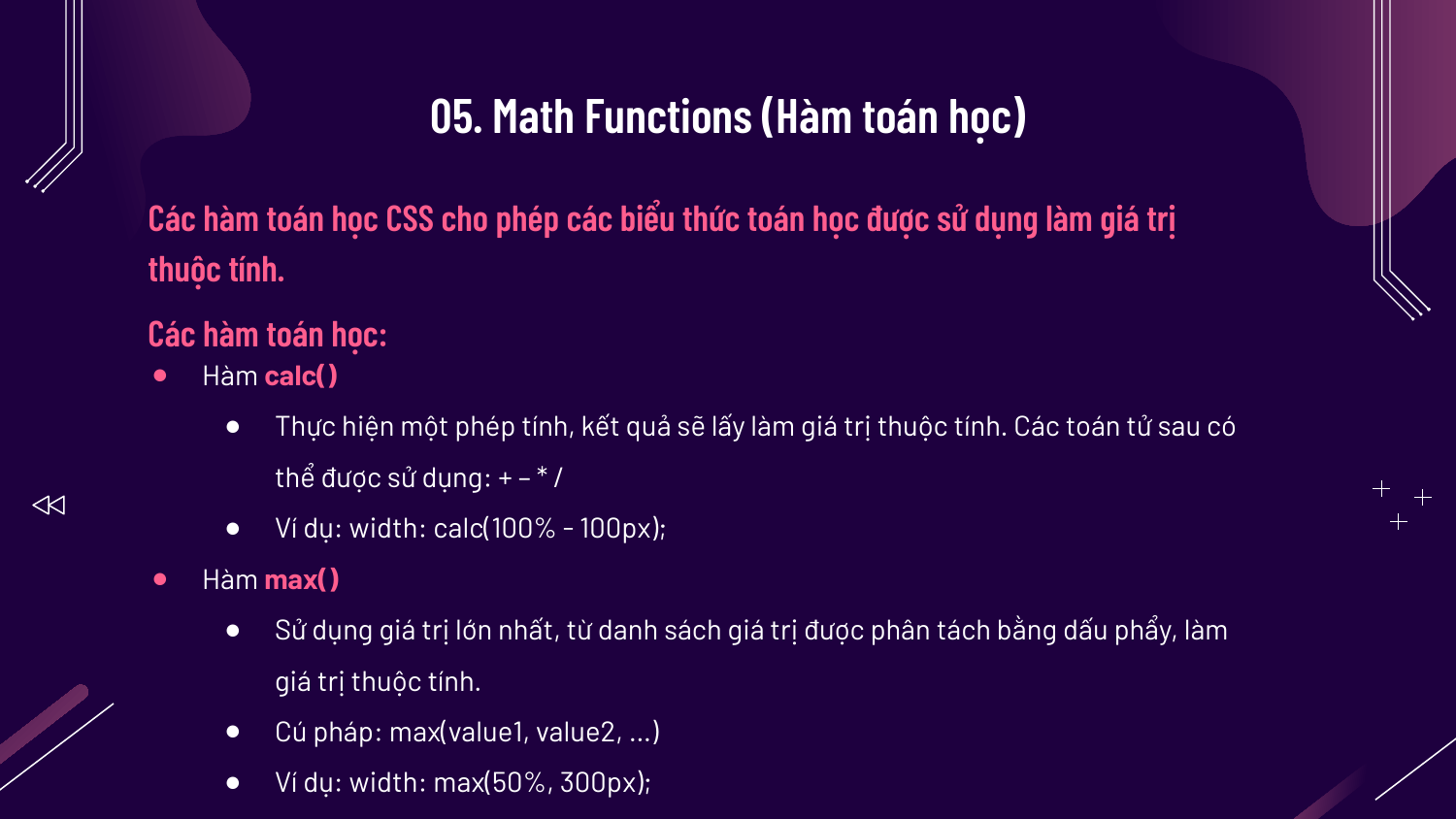

# 05. Math Functions (Hàm toán học)
Các hàm toán học CSS cho phép các biểu thức toán học được sử dụng làm giá trị thuộc tính.
Các hàm toán học:
Hàm calc()
Thực hiện một phép tính, kết quả sẽ lấy làm giá trị thuộc tính. Các toán tử sau có thể được sử dụng: + – * /
Ví dụ: width: calc(100% - 100px);
Hàm max()
Sử dụng giá trị lớn nhất, từ danh sách giá trị được phân tách bằng dấu phẩy, làm giá trị thuộc tính.
Cú pháp: max(value1, value2, …)
Ví dụ: width: max(50%, 300px);